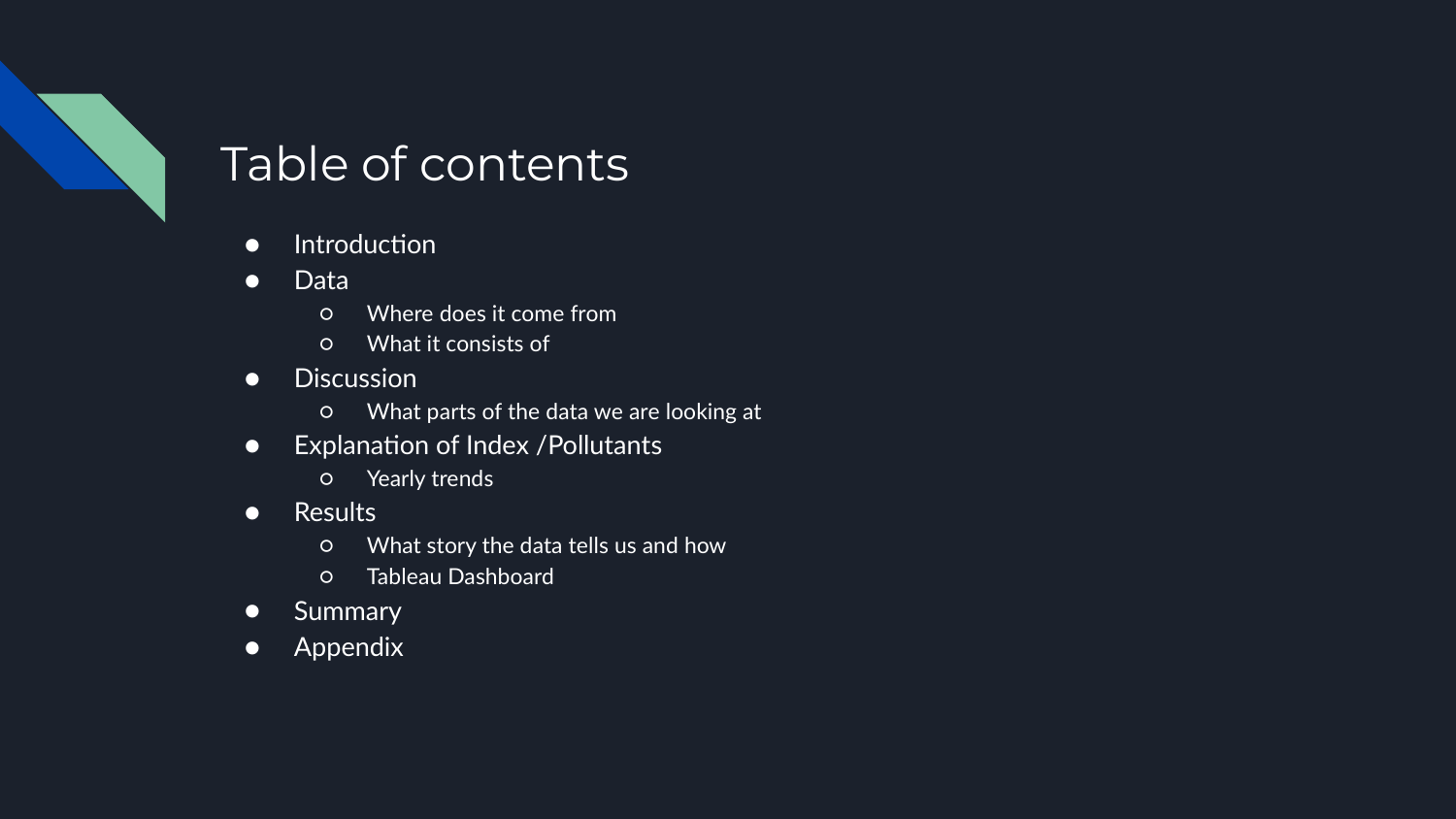

# Table of contents
Introduction
Data
Where does it come from
What it consists of
Discussion
What parts of the data we are looking at
Explanation of Index /Pollutants
Yearly trends
Results
What story the data tells us and how
Tableau Dashboard
Summary
Appendix